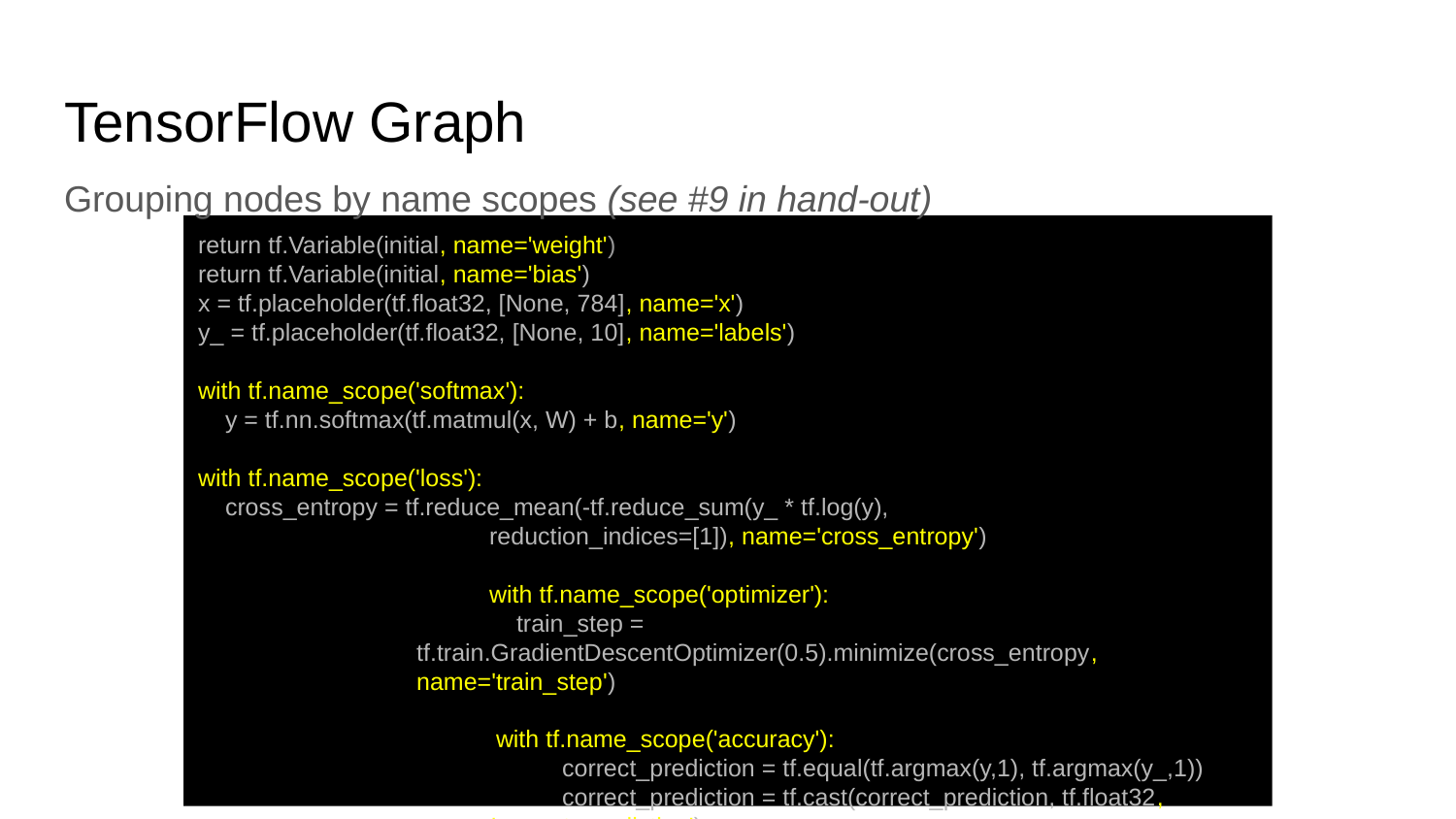

# TensorFlow Graph
Grouping nodes by name scopes (see #9 in hand-out)
return tf.Variable(initial, name='weight')
return tf.Variable(initial, name='bias')
x = tf.placeholder(tf.float32, [None, 784], name='x')
y_ = tf.placeholder(tf.float32, [None, 10], name='labels')

with tf.name_scope('softmax'):
    y = tf.nn.softmax(tf.matmul(x, W) + b, name='y')

with tf.name_scope('loss'):
    cross_entropy = tf.reduce_mean(-tf.reduce_sum(y_ * tf.log(y),
reduction_indices=[1]), name='cross_entropy')

with tf.name_scope('optimizer'):
    train_step = tf.train.GradientDescentOptimizer(0.5).minimize(cross_entropy, name='train_step')

 with tf.name_scope('accuracy'):
    	correct_prediction = tf.equal(tf.argmax(y,1), tf.argmax(y_,1))
    	correct_prediction = tf.cast(correct_prediction, tf.float32, name='correct_prediction')
    	accuracy = tf.reduce_mean(correct_prediction, name='accuracy')